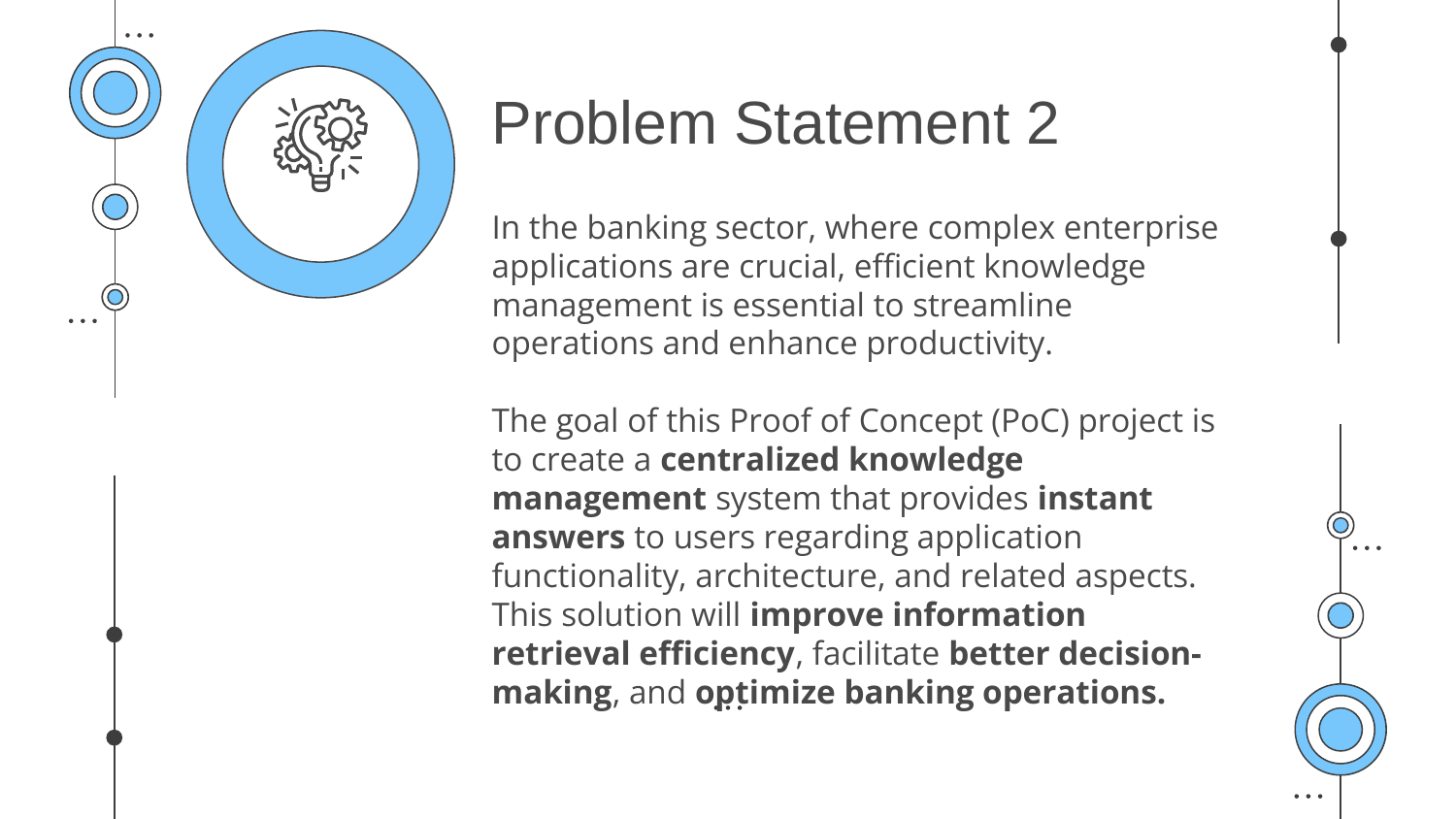

# Problem Statement 2

In the banking sector, where complex enterprise applications are crucial, efficient knowledge management is essential to streamline operations and enhance productivity.

The goal of this Proof of Concept (PoC) project is to create a centralized knowledge management system that provides instant answers to users regarding application functionality, architecture, and related aspects. This solution will improve information retrieval efficiency, facilitate better decision-making, and optimize banking operations.